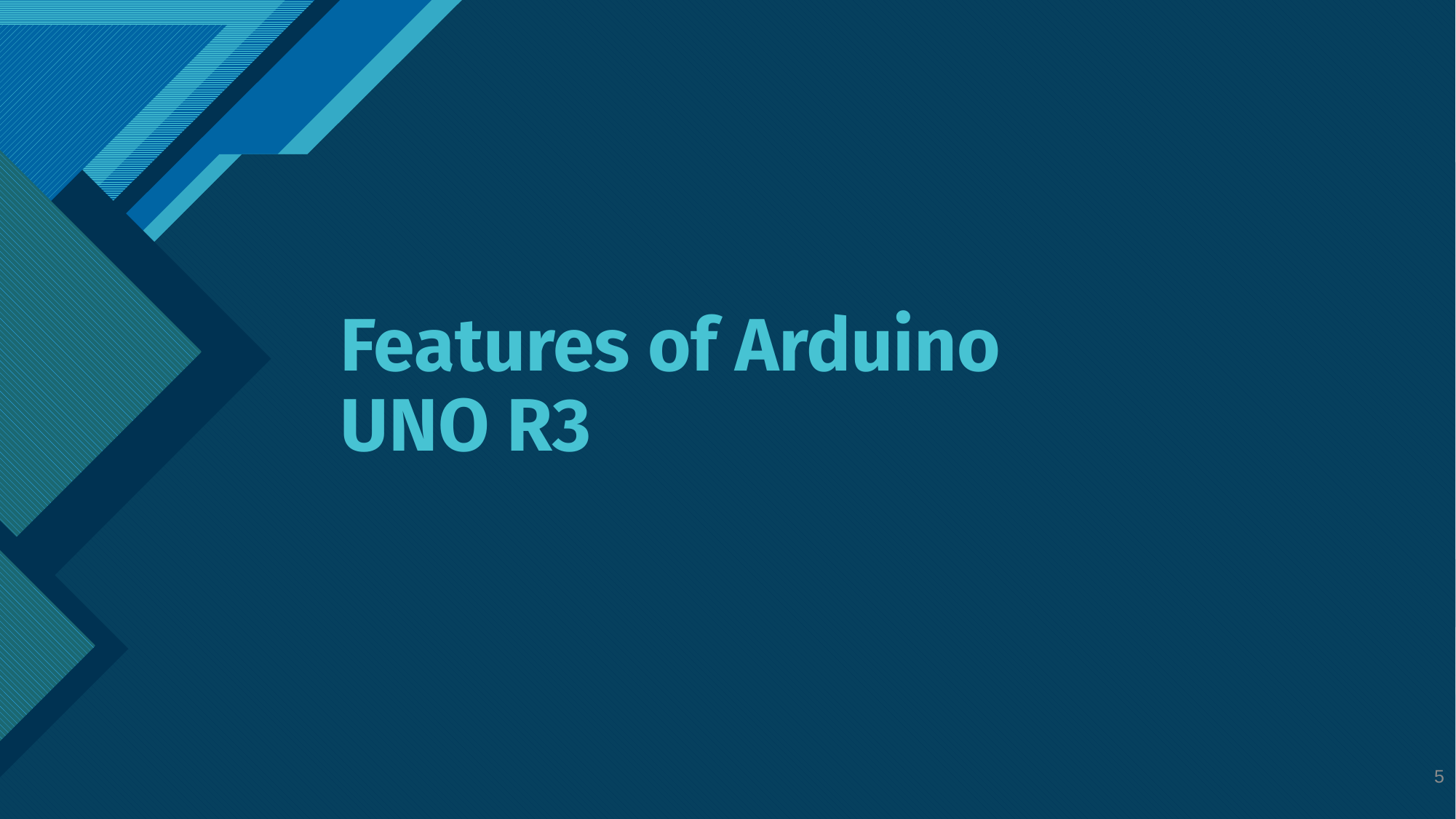

# Features of Arduino UNO R3

5